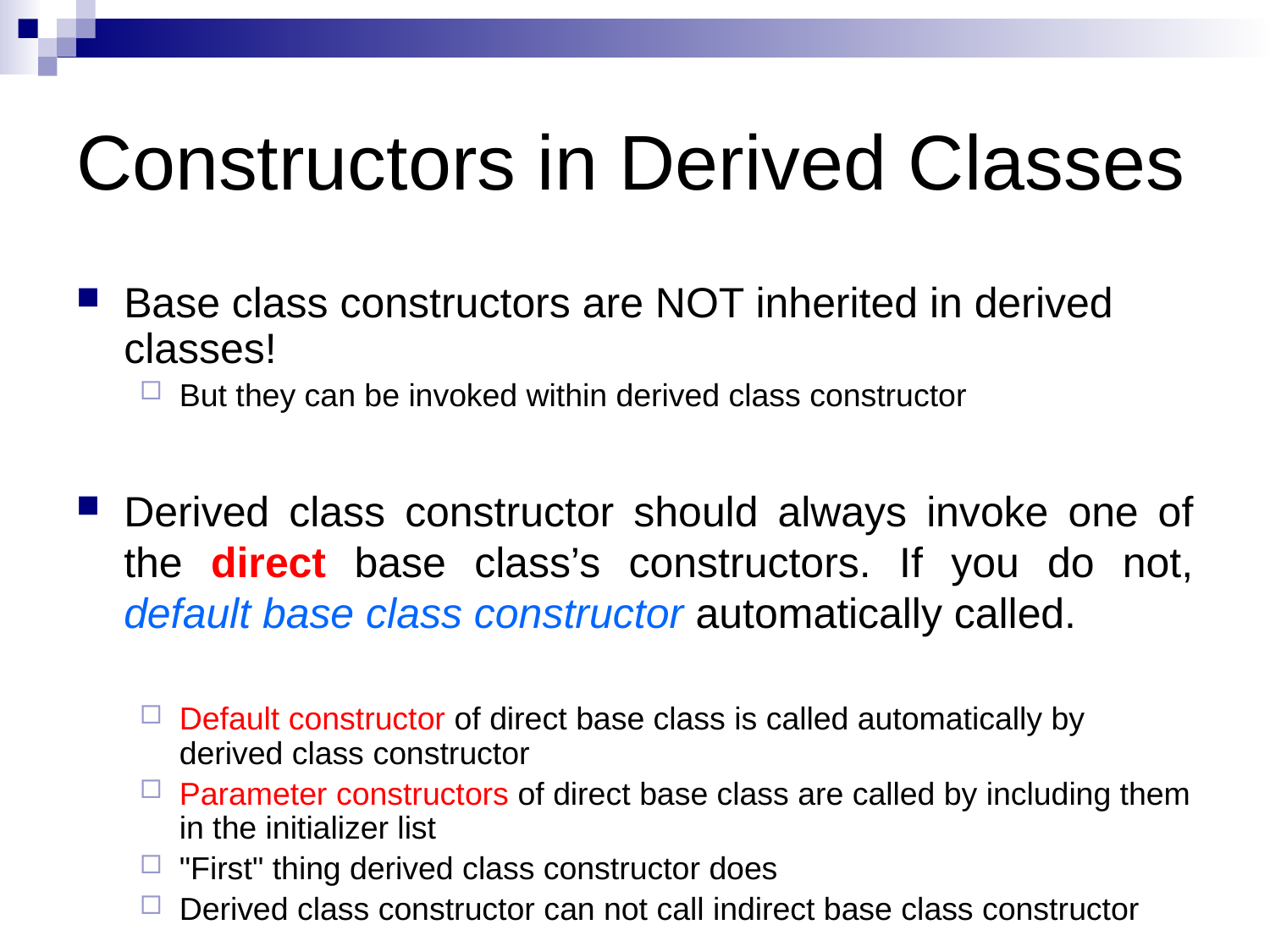

# Constructors in Derived Classes
Base class constructors are NOT inherited in derived classes!
But they can be invoked within derived class constructor

Derived class constructor should always invoke one of the direct base class’s constructors. If you do not, default base class constructor automatically called.

Default constructor of direct base class is called automatically by derived class constructor
Parameter constructors of direct base class are called by including them in the initializer list
"First" thing derived class constructor does
Derived class constructor can not call indirect base class constructor